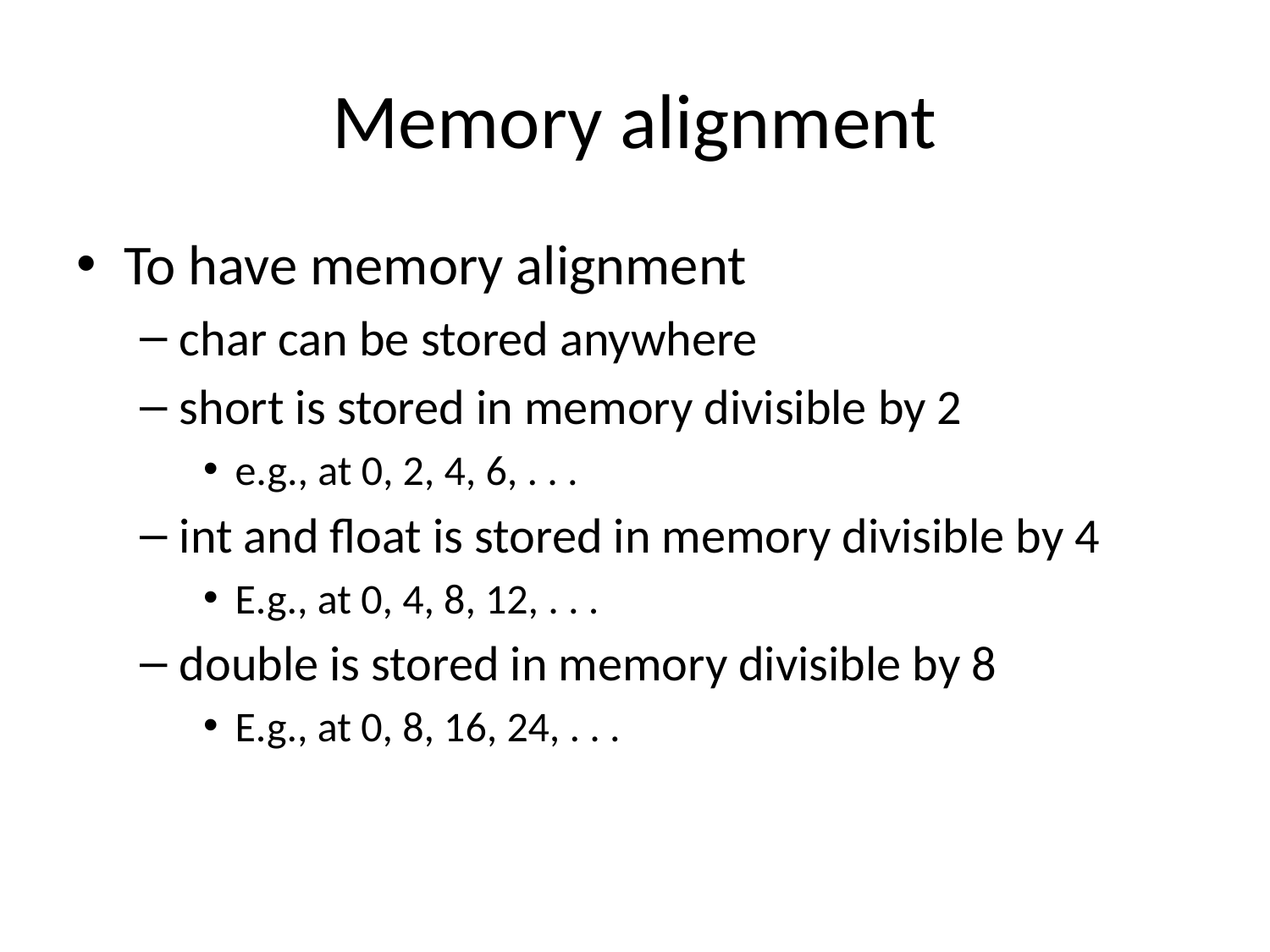

# Memory alignment
To have memory alignment
char can be stored anywhere
short is stored in memory divisible by 2
e.g., at 0, 2, 4, 6, . . .
int and float is stored in memory divisible by 4
E.g., at 0, 4, 8, 12, . . .
double is stored in memory divisible by 8
E.g., at 0, 8, 16, 24, . . .